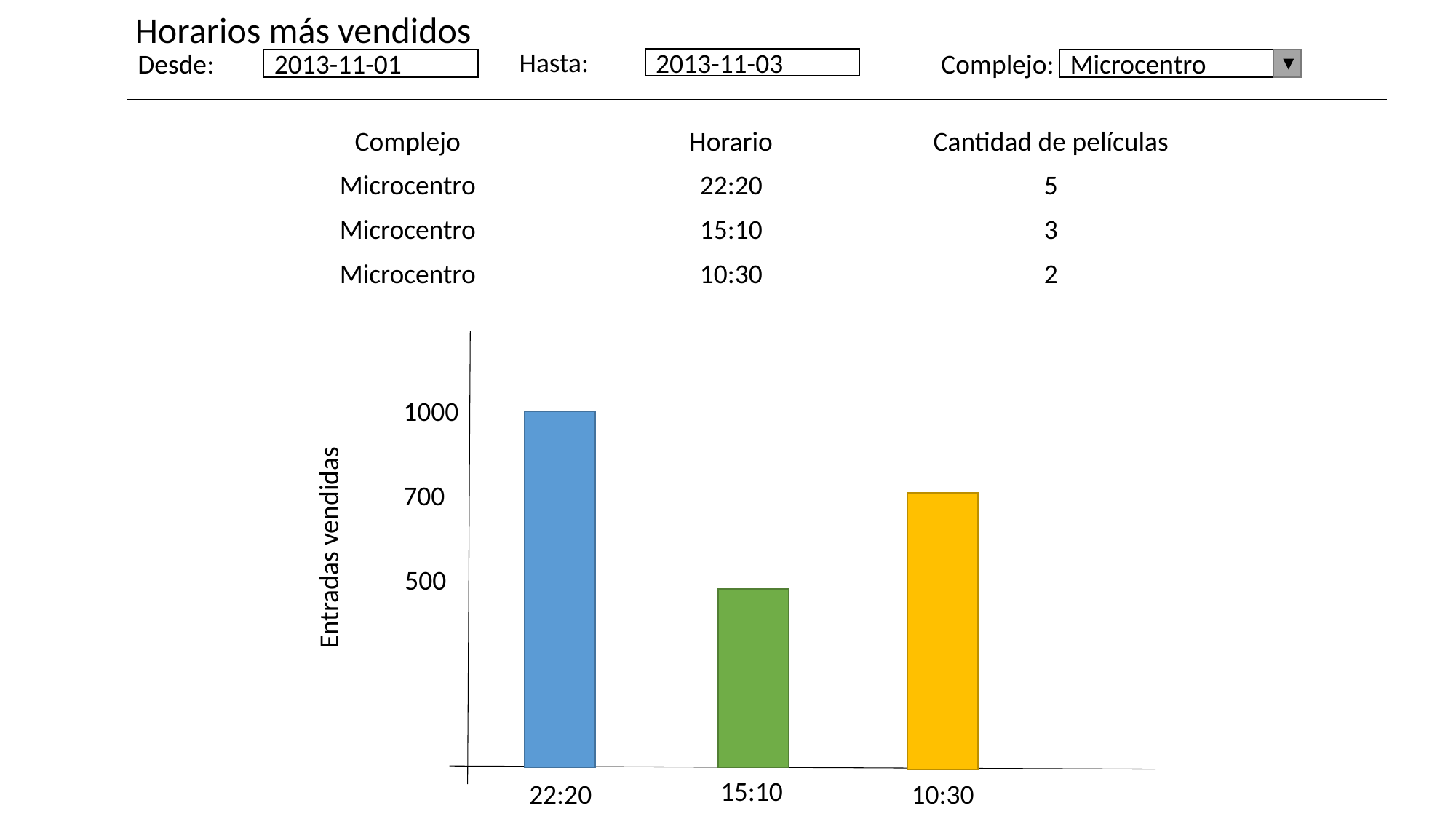

Horarios más vendidos
Hasta:
2013-11-03
Complejo:
Desde:
2013-11-01
Microcentro

| Complejo | Horario | Cantidad de películas |
| --- | --- | --- |
| Microcentro | 22:20 | 5 |
| Microcentro | 15:10 | 3 |
| Microcentro | 10:30 | 2 |
1000

700

Entradas vendidas
500

15:10
22:20
10:30